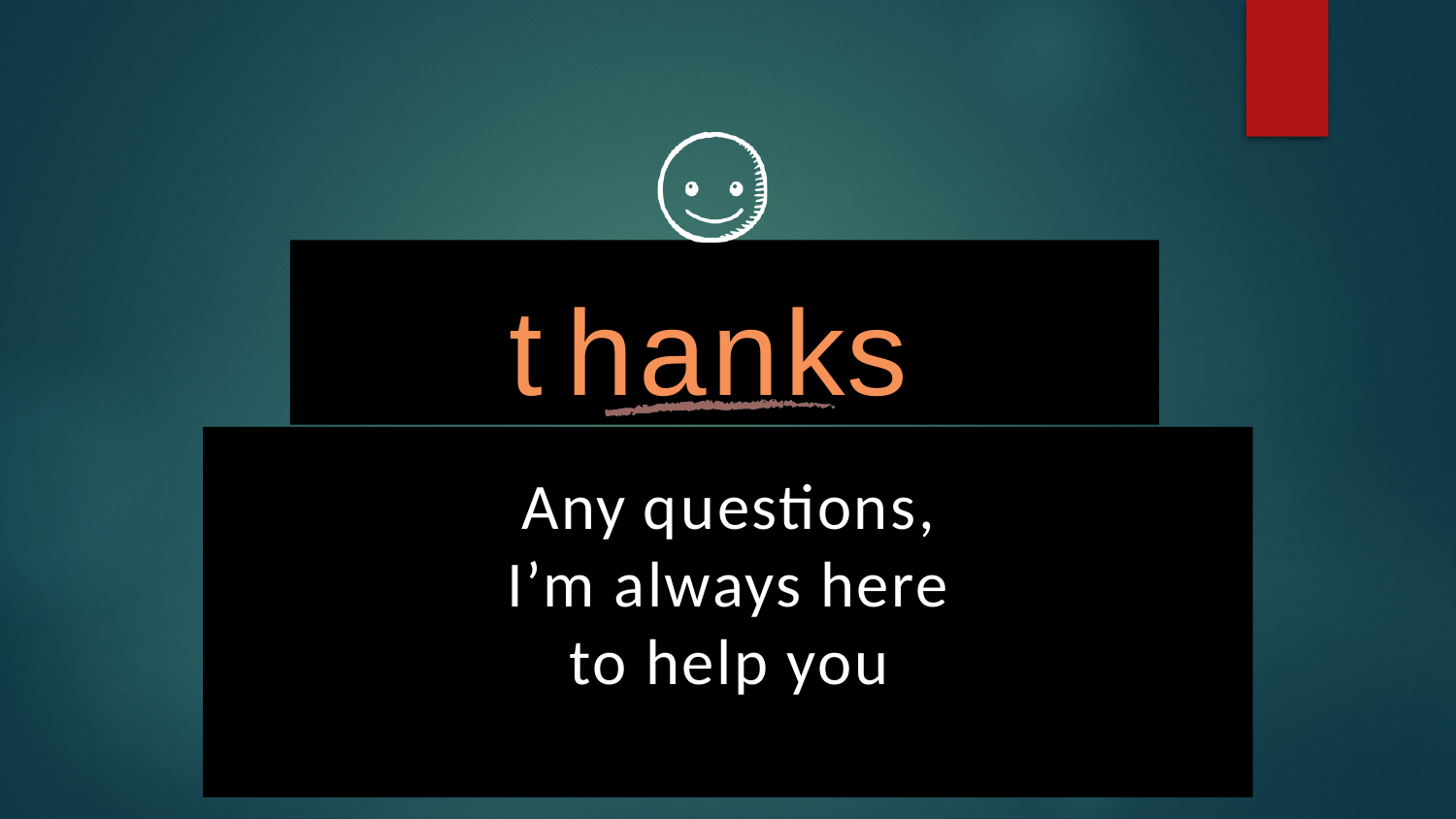

thanks!

Any questions, I’m always here to help you